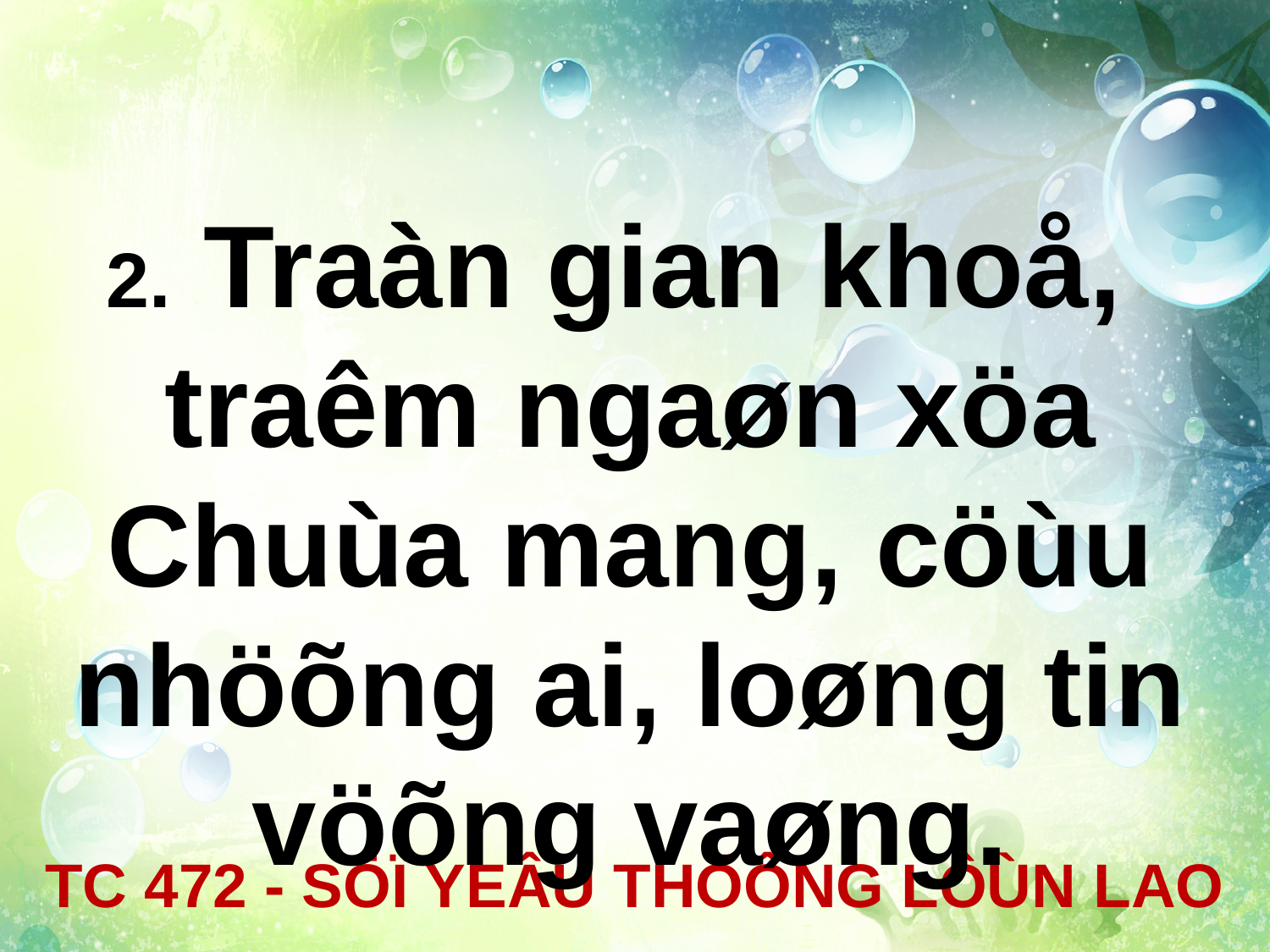

2. Traàn gian khoå,
traêm ngaøn xöa Chuùa mang, cöùu nhöõng ai, loøng tin vöõng vaøng.
TC 472 - SÖÏ YEÂU THÖÔNG LÔÙN LAO